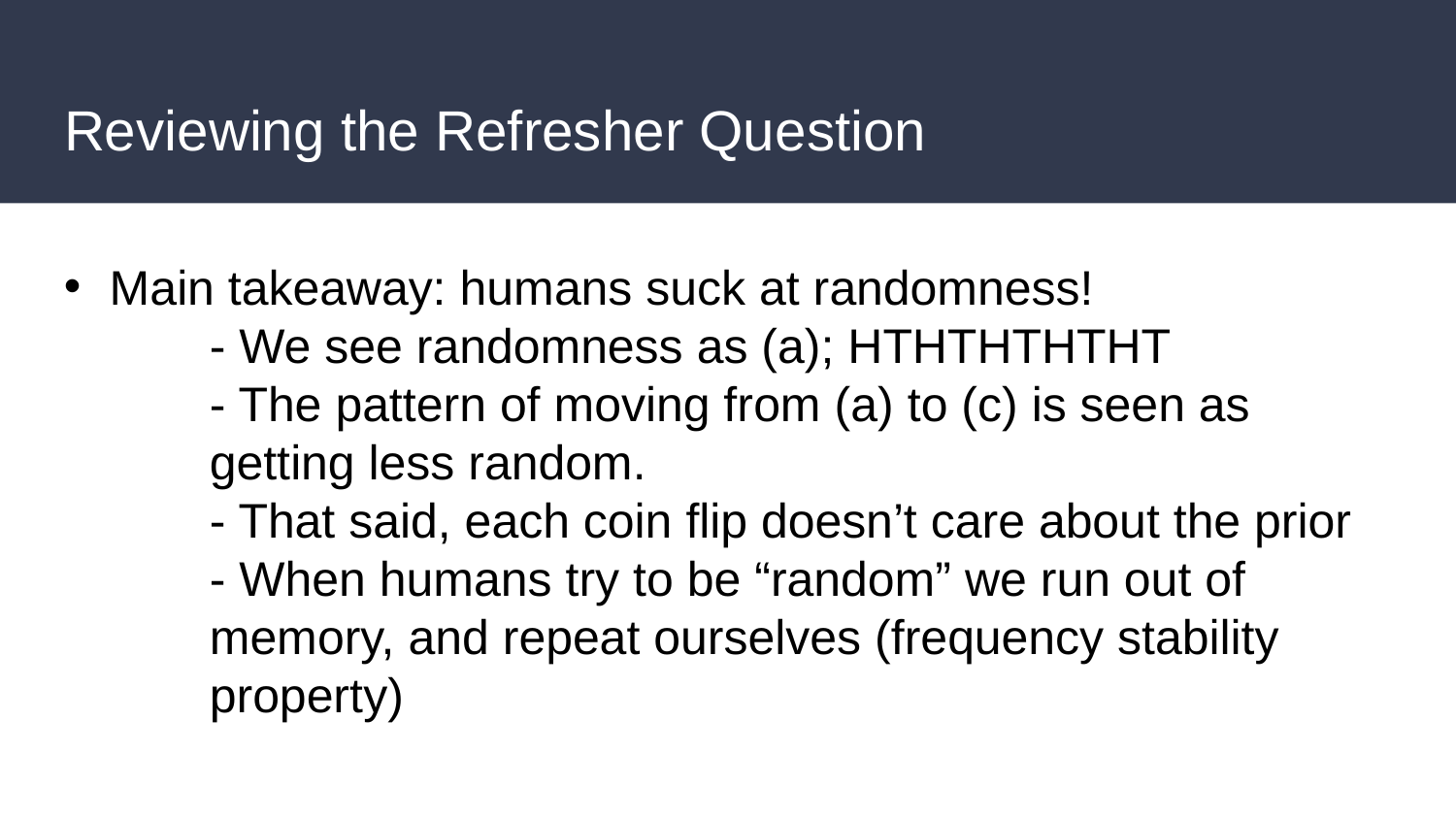

# Reviewing the Refresher Question
Main takeaway: humans suck at randomness!
	- We see randomness as (a); HTHTHTHTHT
	- The pattern of moving from (a) to (c) is seen as 	getting less random.
	- That said, each coin flip doesn’t care about the prior
	- When humans try to be “random” we run out of 	memory, and repeat ourselves (frequency stability 	property)